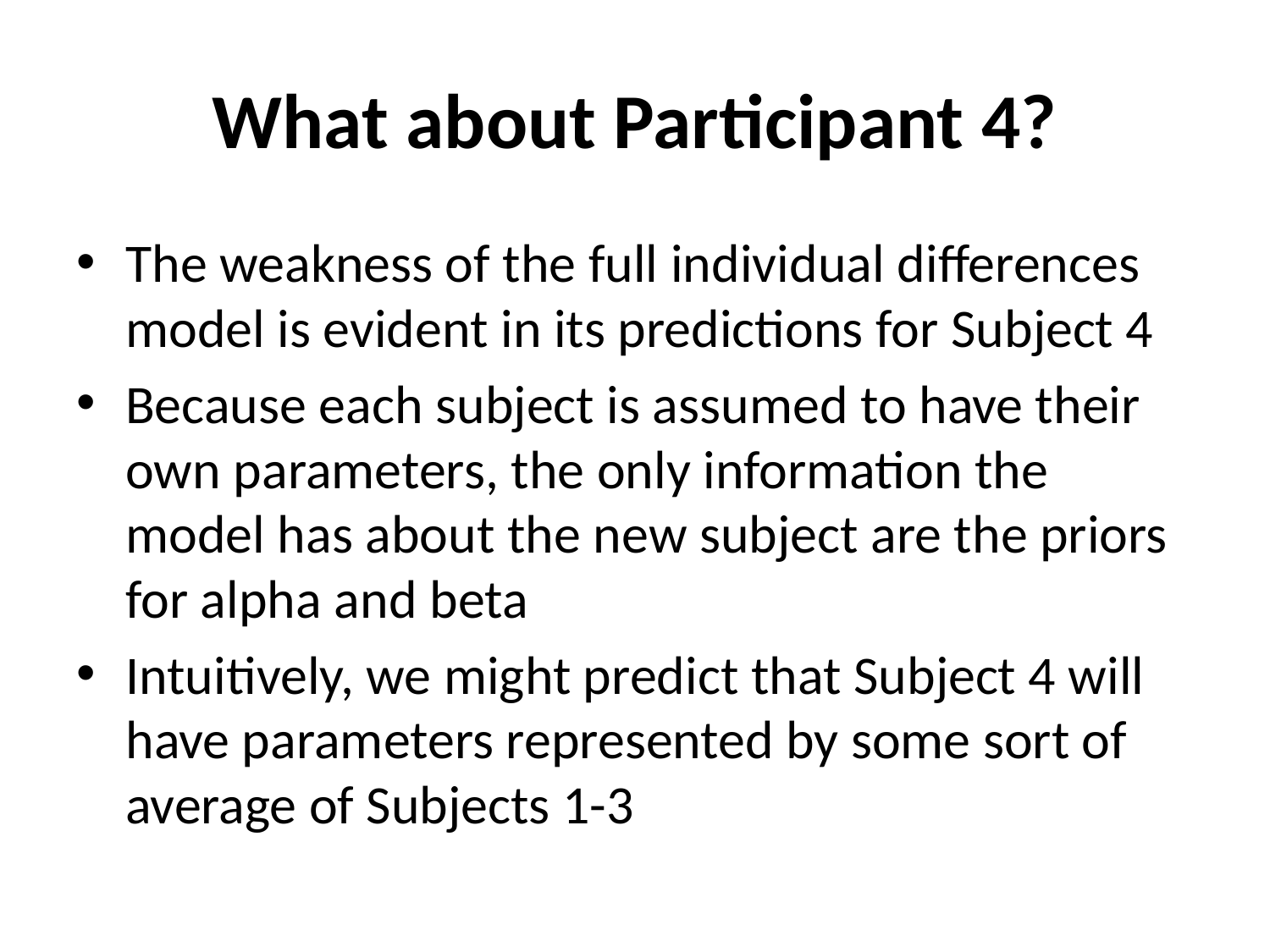

# What about Participant 4?
The weakness of the full individual differences model is evident in its predictions for Subject 4
Because each subject is assumed to have their own parameters, the only information the model has about the new subject are the priors for alpha and beta
Intuitively, we might predict that Subject 4 will have parameters represented by some sort of average of Subjects 1-3